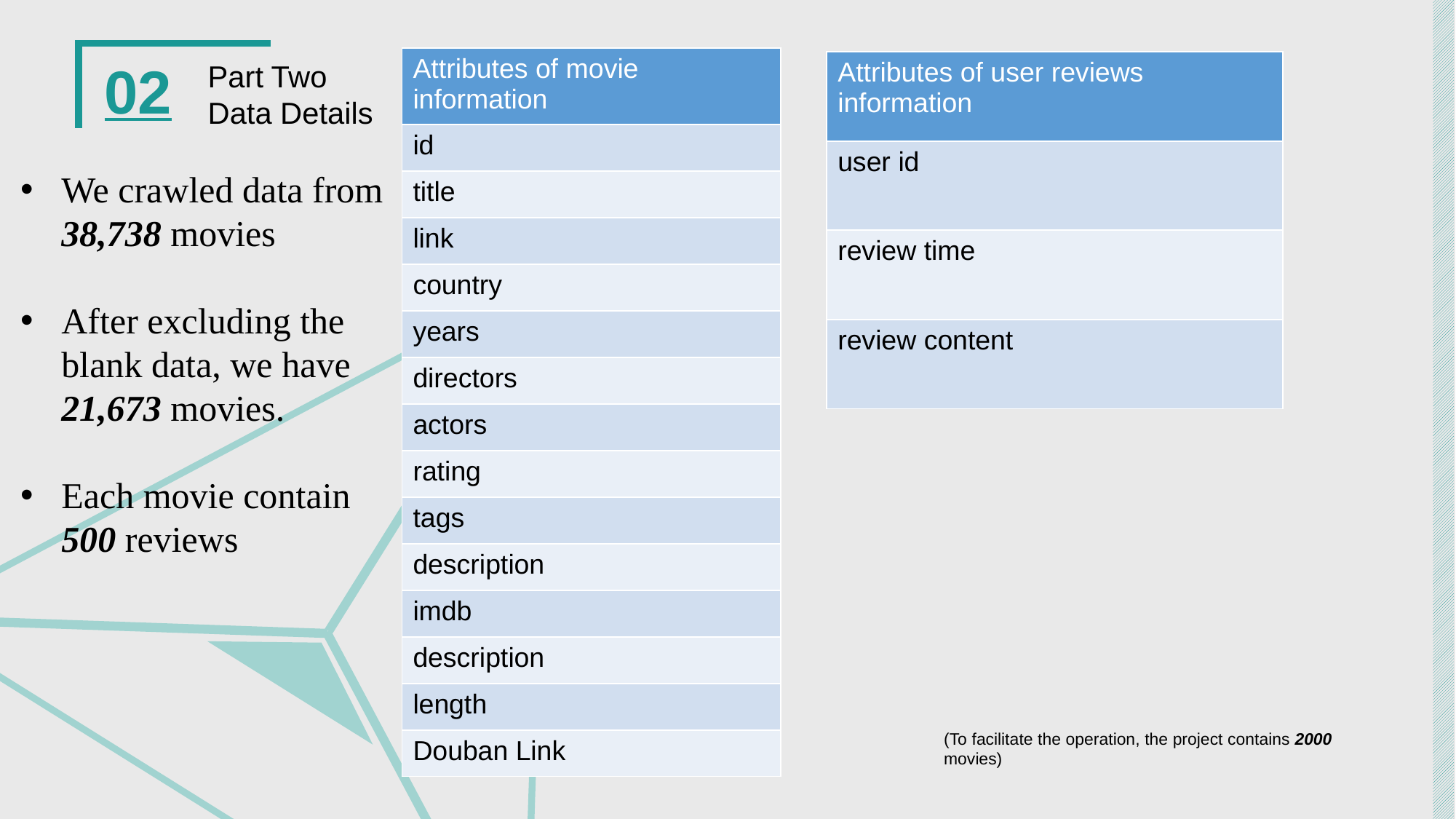

02
| Attributes of movie information |
| --- |
| id |
| title |
| link |
| country |
| years |
| directors |
| actors |
| rating |
| tags |
| description |
| imdb |
| description |
| length |
| Douban Link |
Part Two
Data Details
| Attributes of user reviews information |
| --- |
| user id |
| review time |
| review content |
We crawled data from 38,738 movies

After excluding the blank data, we have 21,673 movies.

Each movie contain 500 reviews

(To facilitate the operation, the project contains 2000 movies)